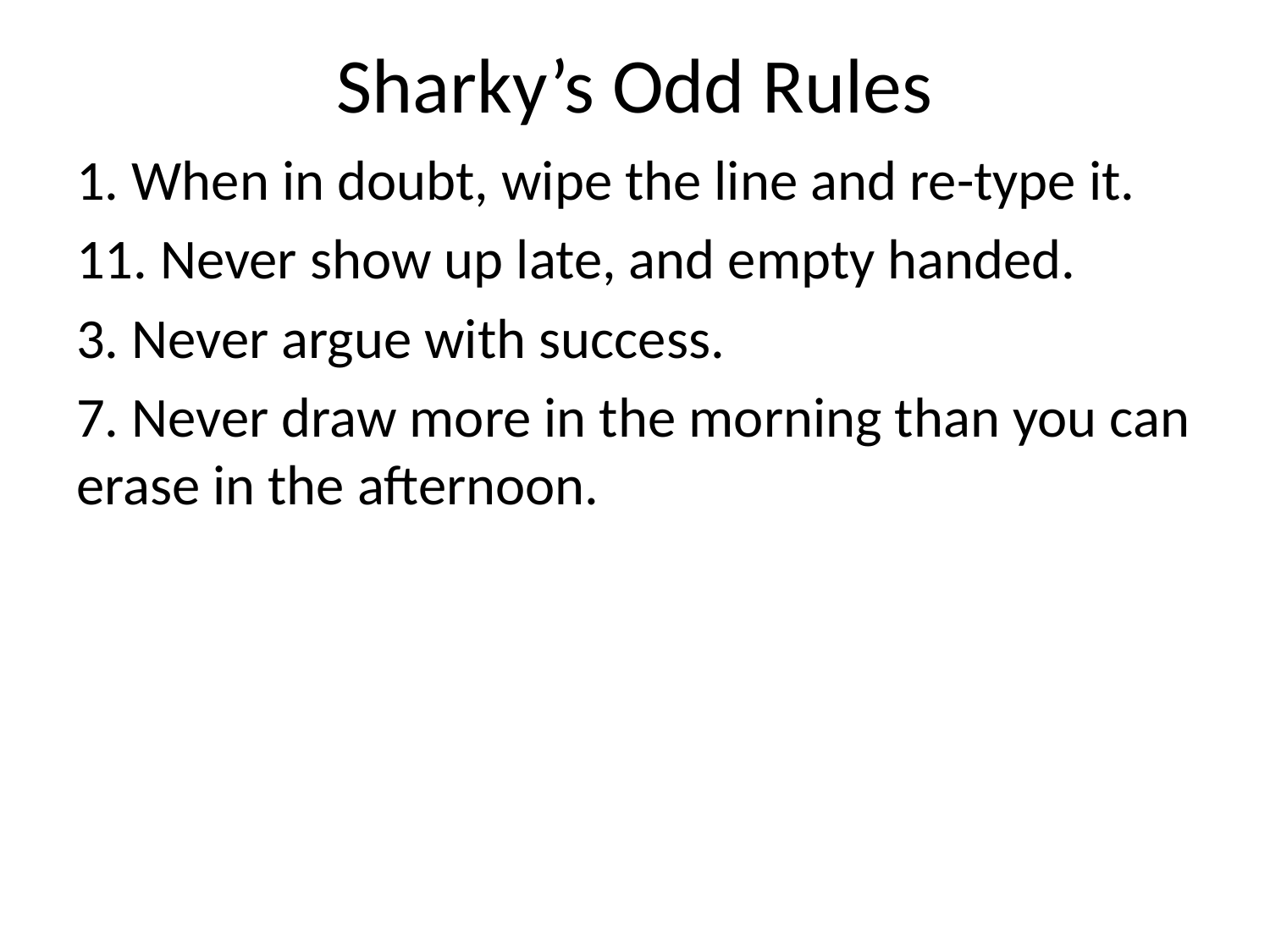

# Sharky’s Odd Rules
1. When in doubt, wipe the line and re-type it.
11. Never show up late, and empty handed.
3. Never argue with success.
7. Never draw more in the morning than you can erase in the afternoon.